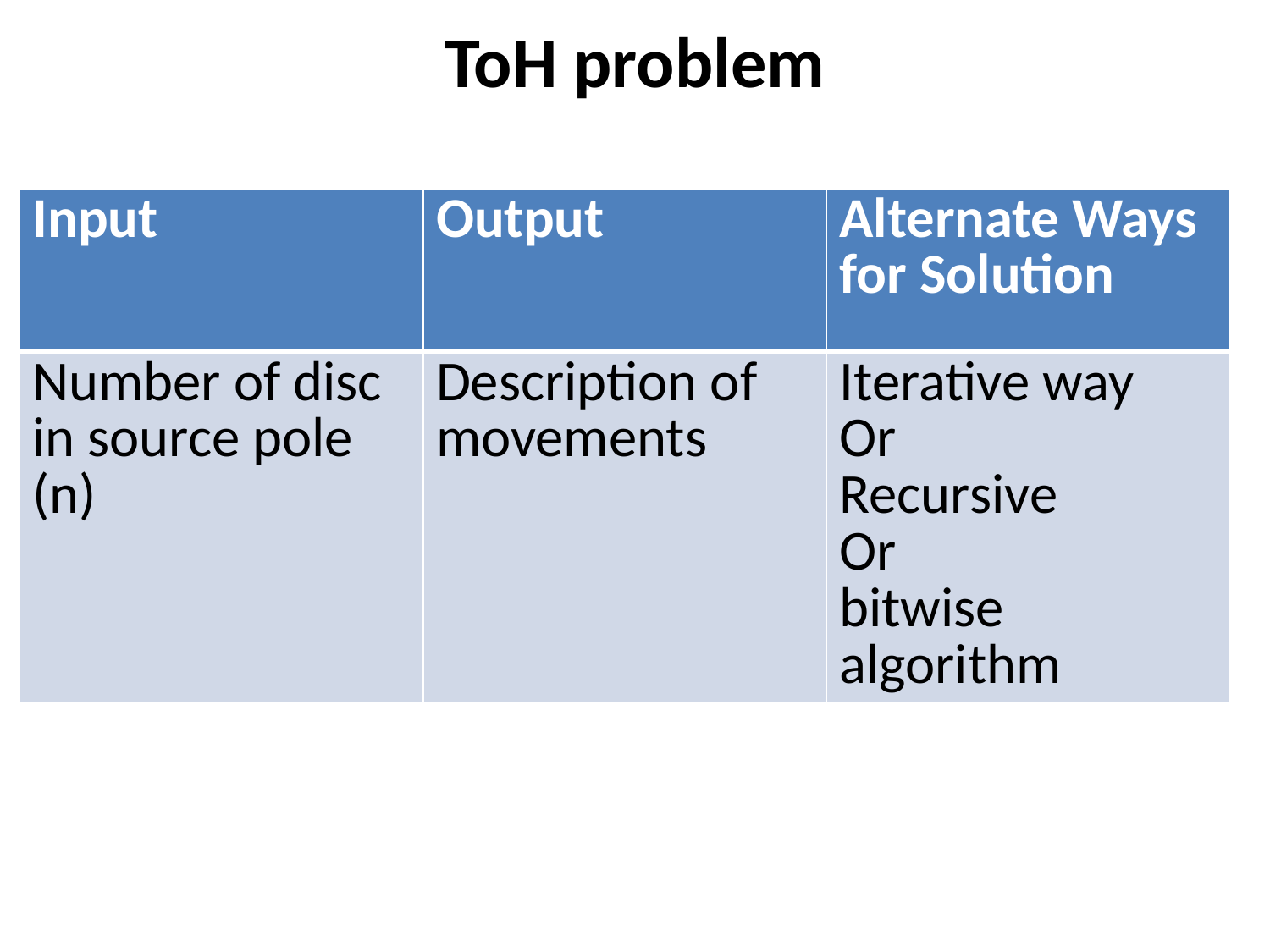

# ToH problem
| Input | Output | Alternate Ways for Solution |
| --- | --- | --- |
| Number of disc in source pole (n) | Description of movements | Iterative way Or Recursive Or bitwise algorithm |